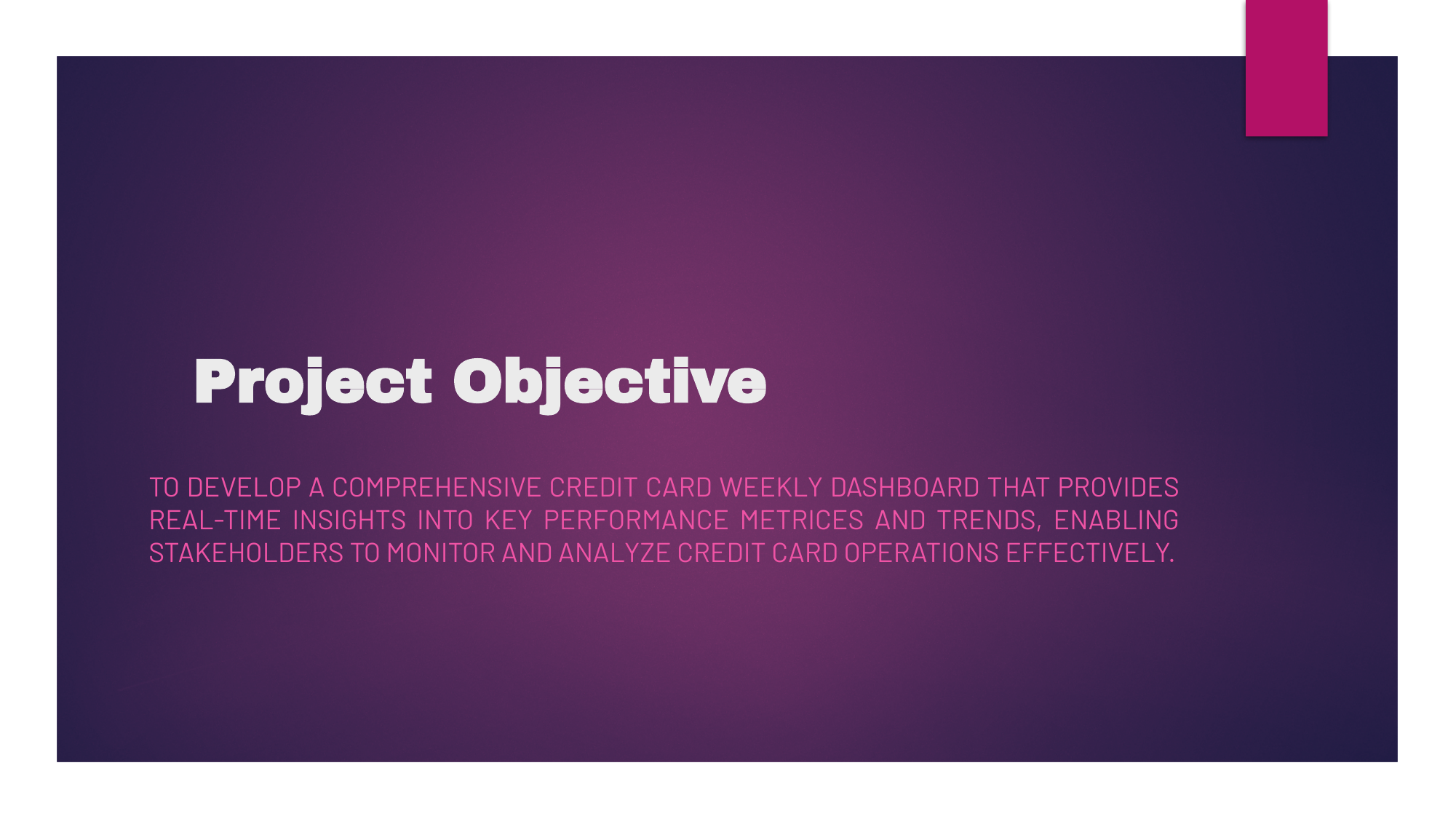

# Project Objective
To develop a comprehensive credit card weekly dashboard that provides real-time insights into key performance metrices and trends, enabling stakeholders to monitor and analyze credit card operations effectively.